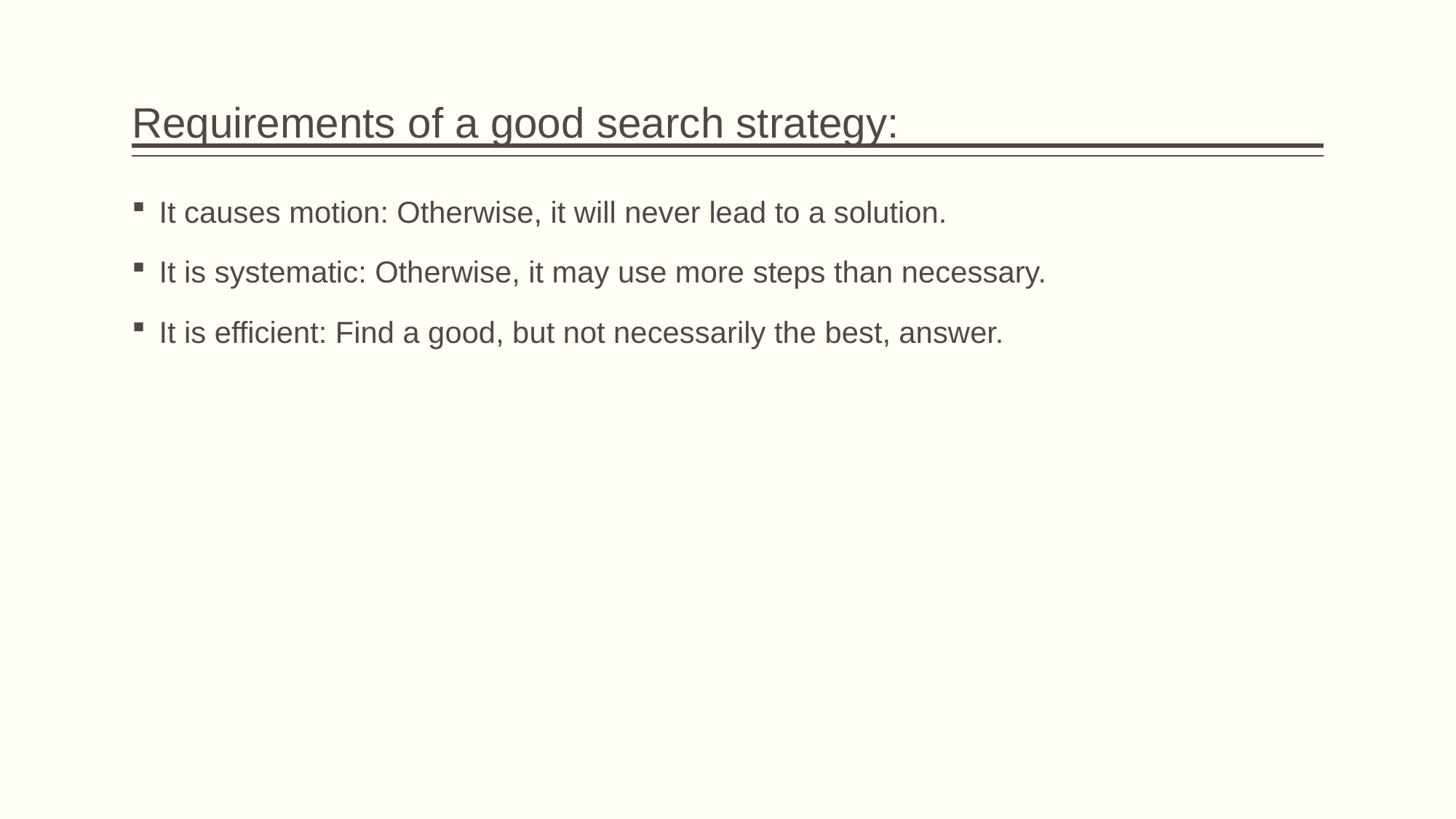

# Requirements of a good search strategy:
It causes motion: Otherwise, it will never lead to a solution.
It is systematic: Otherwise, it may use more steps than necessary.
It is efficient: Find a good, but not necessarily the best, answer.